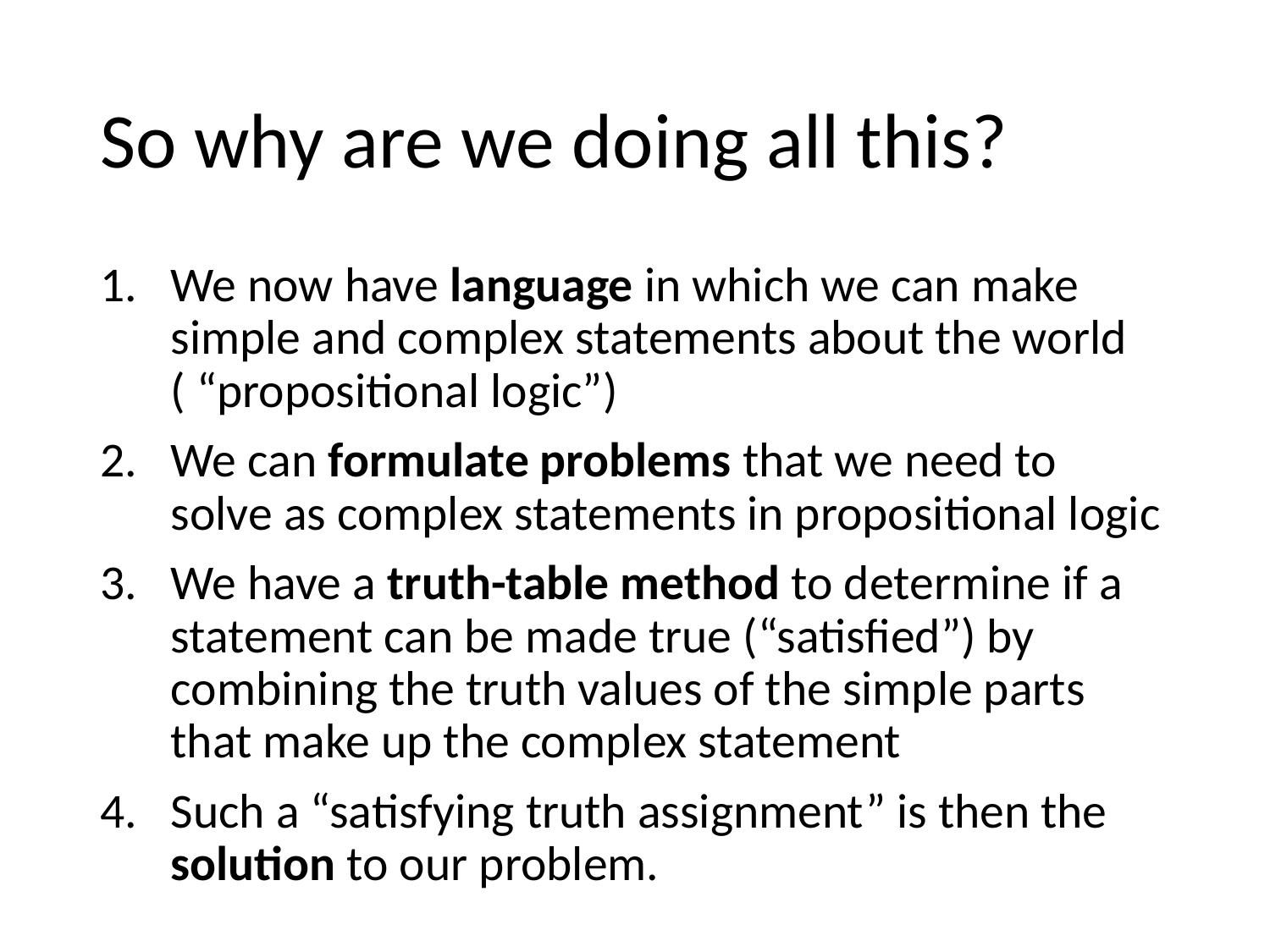

# So why are we doing all this?
We now have language in which we can make simple and complex statements about the world
( “propositional logic”)
We can formulate problems that we need to solve as complex statements in propositional logic
We have a truth-table method to determine if a statement can be made true (“satisfied”) by combining the truth values of the simple parts that make up the complex statement
Such a “satisfying truth assignment” is then the solution to our problem.